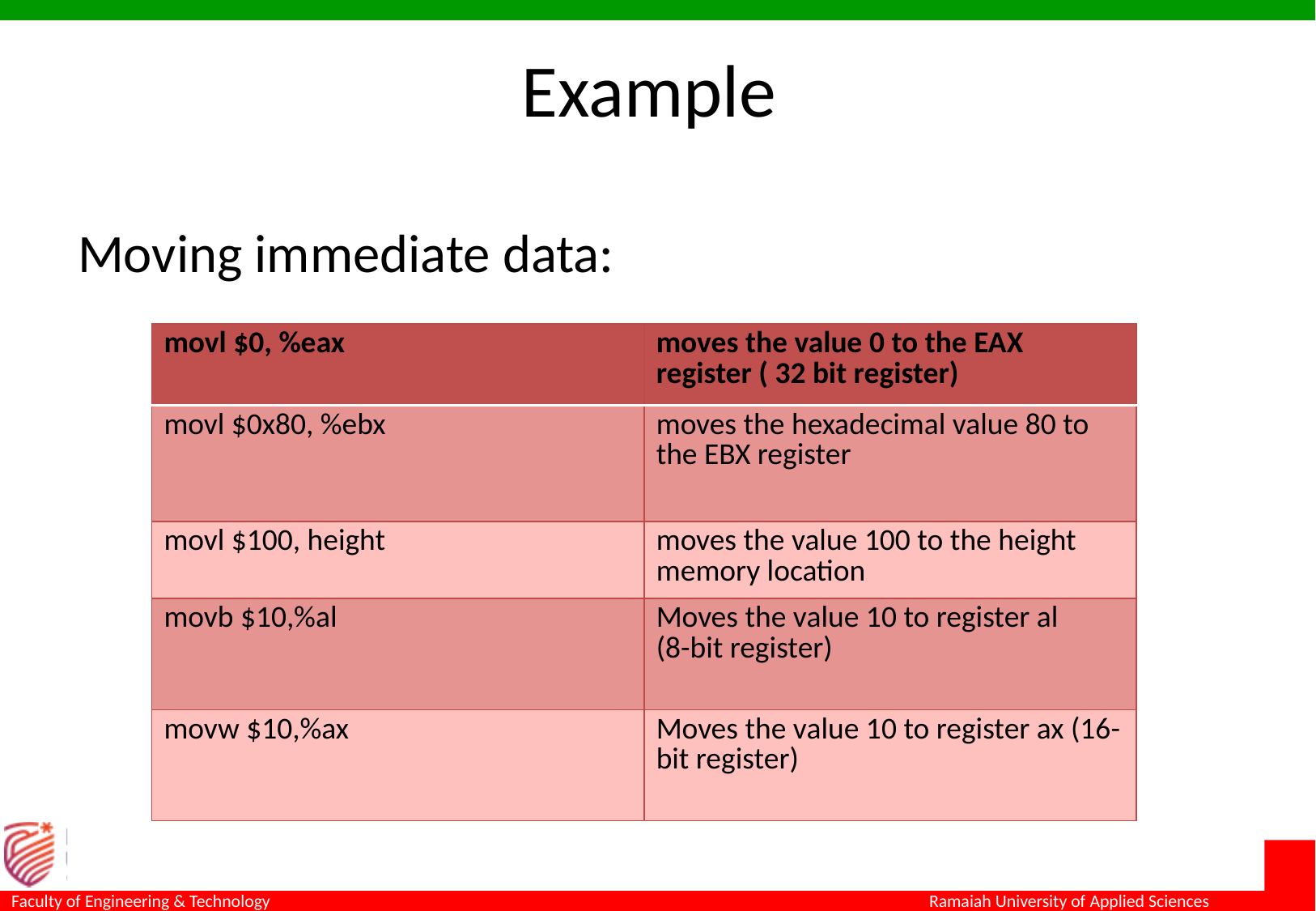

# Example
Moving immediate data:
| movl $0, %eax | moves the value 0 to the EAX register ( 32 bit register) |
| --- | --- |
| movl $0x80, %ebx | moves the hexadecimal value 80 to the EBX register |
| movl $100, height | moves the value 100 to the height memory location |
| movb $10,%al | Moves the value 10 to register al (8-bit register) |
| movw $10,%ax | Moves the value 10 to register ax (16-bit register) |